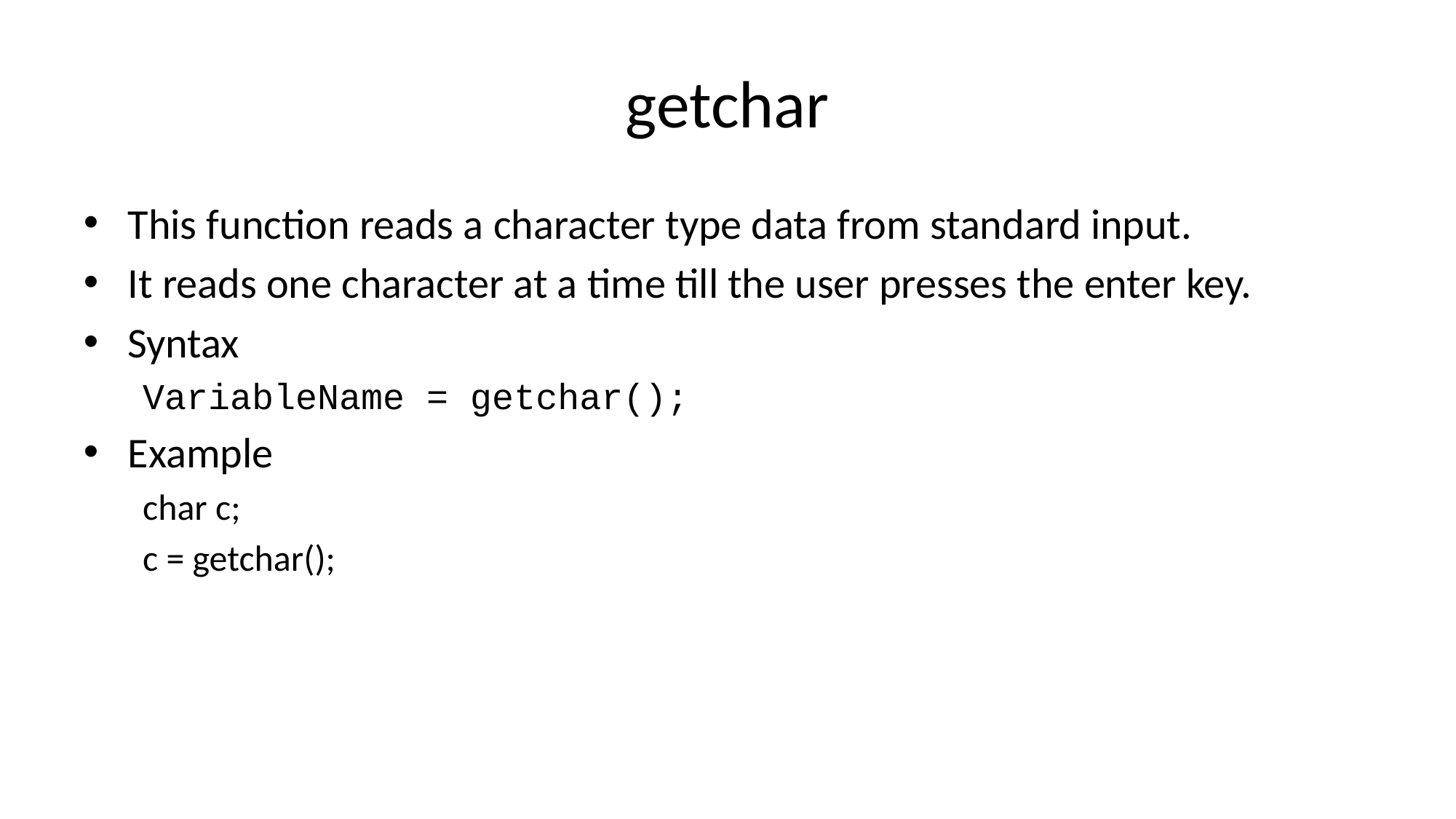

# getchar
This function reads a character type data from standard input.
It reads one character at a time till the user presses the enter key.
Syntax
VariableName = getchar();
Example
char c;
c = getchar();